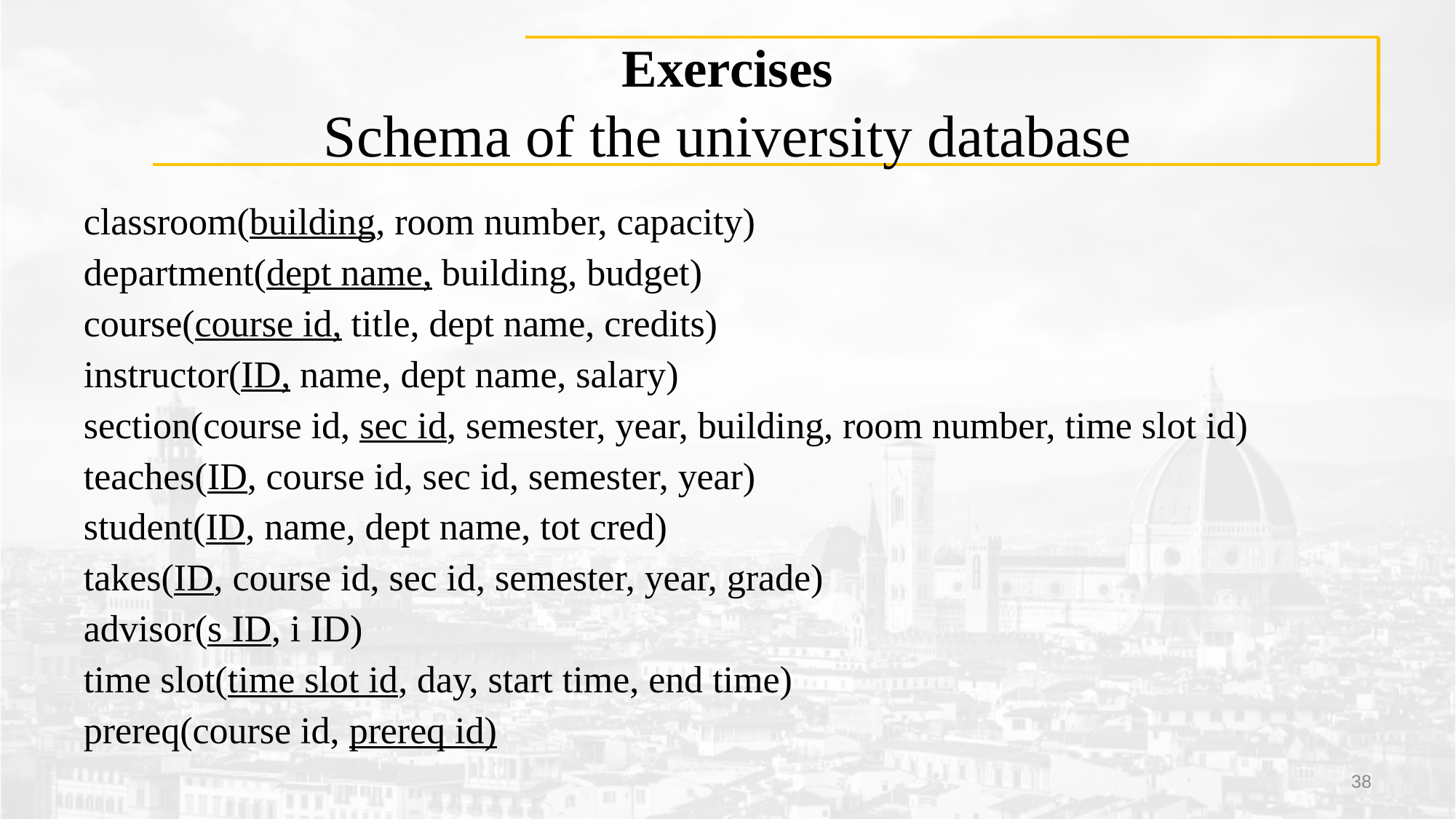

# Exercises
Schema of the university database
classroom(building, room number, capacity)
department(dept name, building, budget)
course(course id, title, dept name, credits)
instructor(ID, name, dept name, salary)
section(course id, sec id, semester, year, building, room number, time slot id)
teaches(ID, course id, sec id, semester, year)
student(ID, name, dept name, tot cred)
takes(ID, course id, sec id, semester, year, grade)
advisor(s ID, i ID)
time slot(time slot id, day, start time, end time)
prereq(course id, prereq id)

38